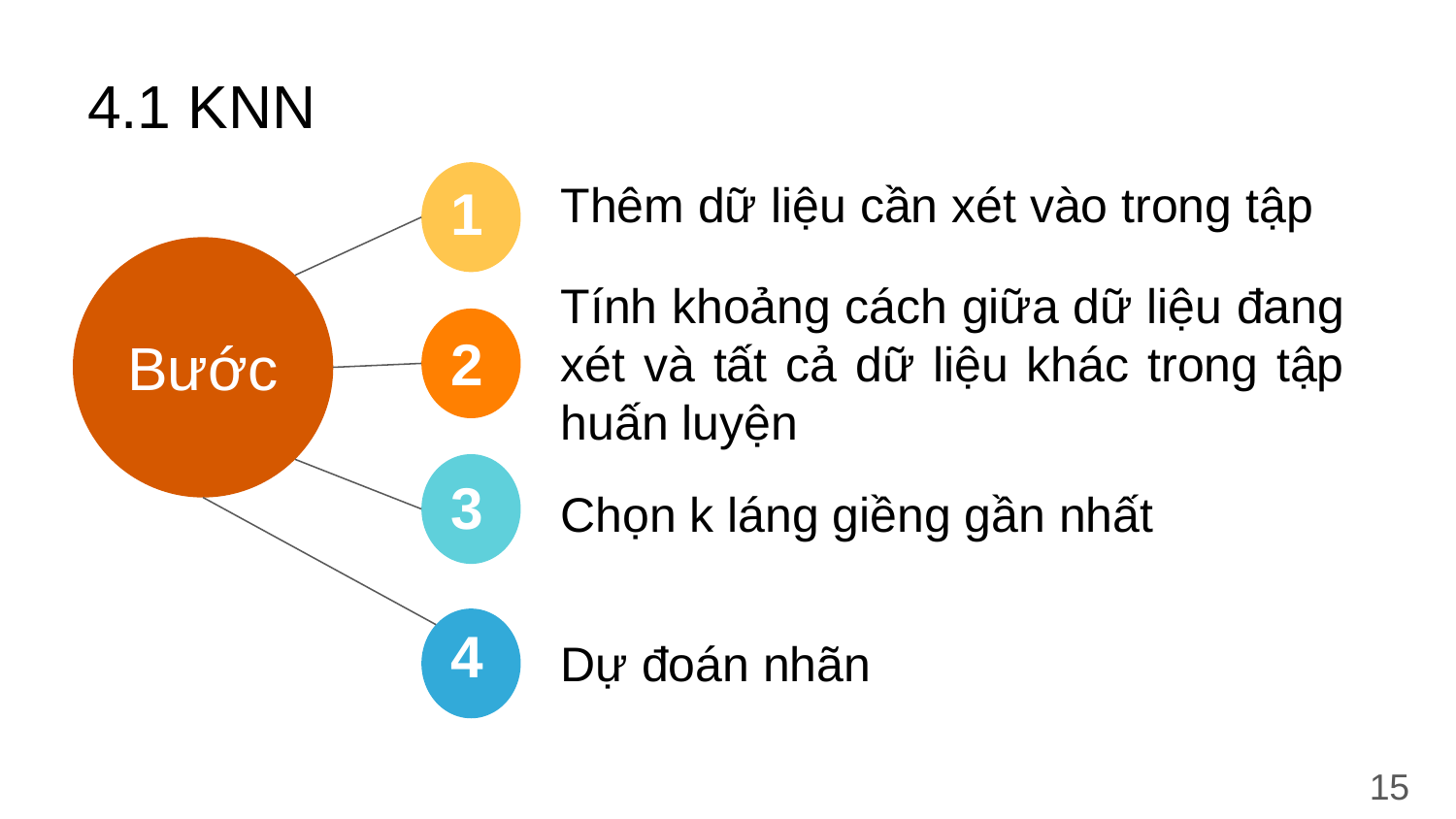

# 4.1 KNN
1

Thêm dữ liệu cần xét vào trong tập

2
Bước
Tính khoảng cách giữa dữ liệu đang xét và tất cả dữ liệu khác trong tập huấn luyện

3
Chọn k láng giềng gần nhất
4

Dự đoán nhãn
15